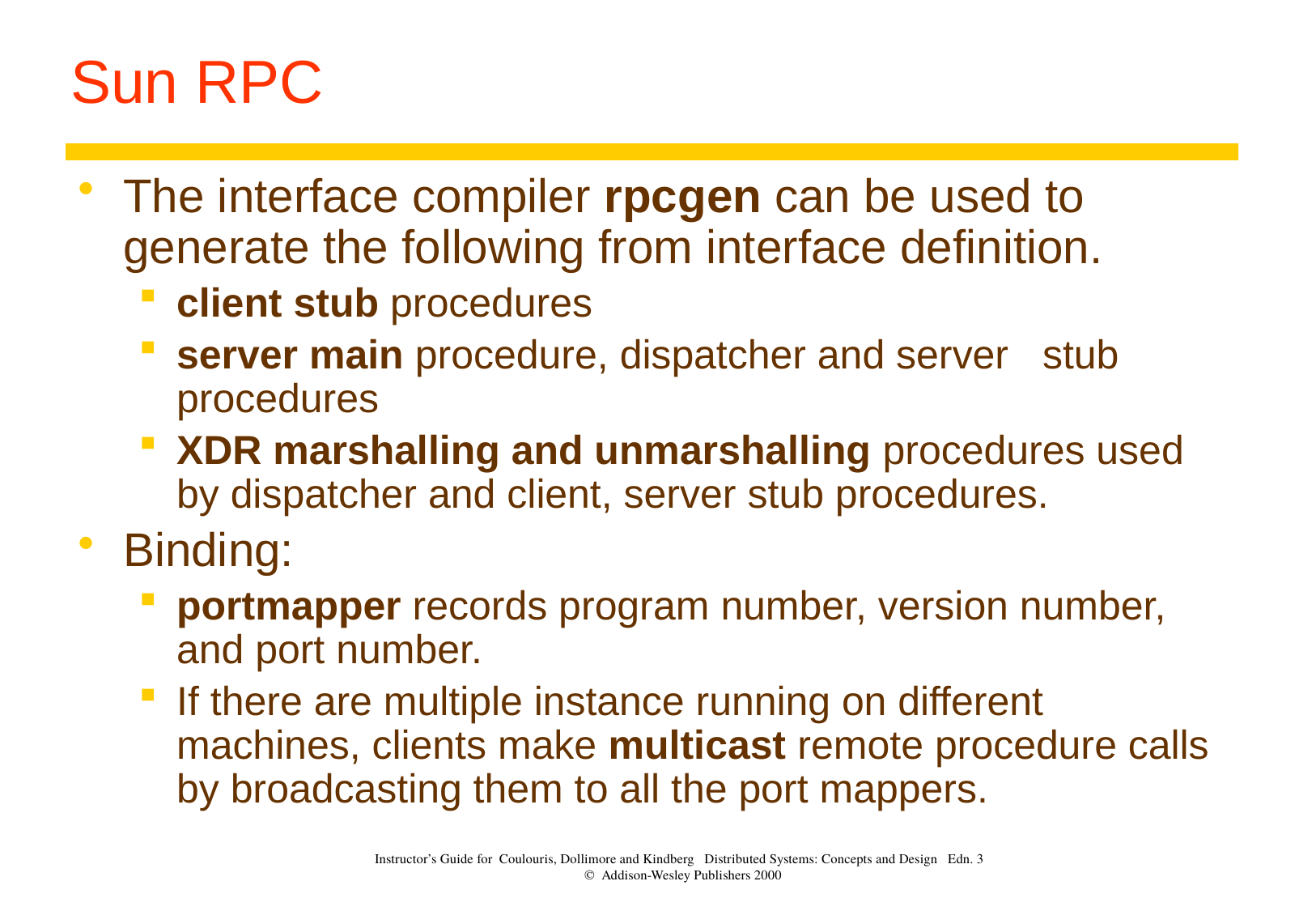

# Sun RPC
The interface compiler rpcgen can be used to generate the following from interface definition.
client stub procedures
server main procedure, dispatcher and server   stub procedures
XDR marshalling and unmarshalling procedures used by dispatcher and client, server stub procedures.
Binding:
portmapper records program number, version number, and port number.
If there are multiple instance running on different machines, clients make multicast remote procedure calls by broadcasting them to all the port mappers.
Instructor’s Guide for  Coulouris, Dollimore and Kindberg   Distributed Systems: Concepts and Design   Edn. 3
©  Addison-Wesley Publishers 2000